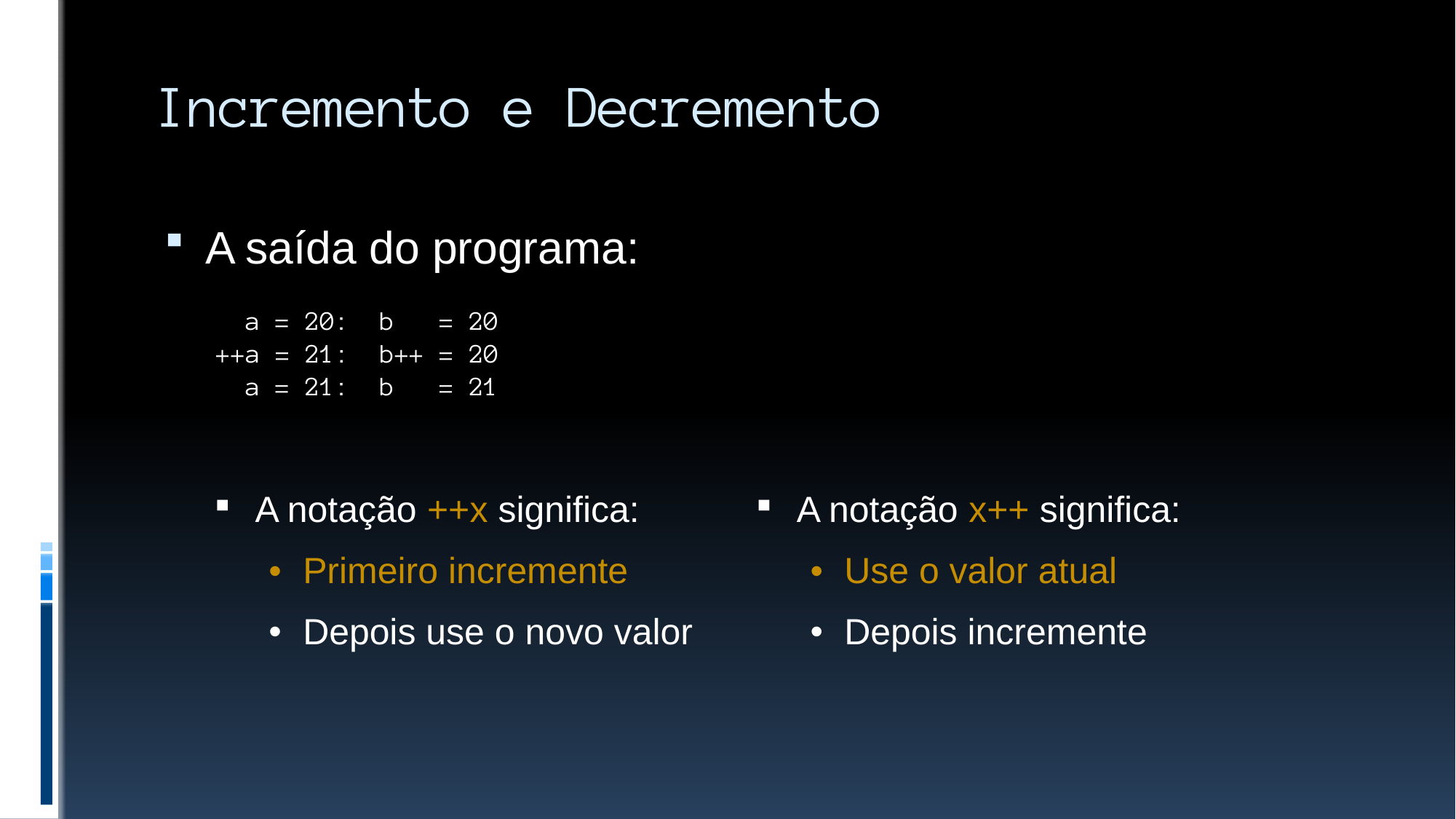

# Incremento e Decremento
A saída do programa:
  a = 20:  b   = 20
++a = 21:  b++ = 20
  a = 21:  b   = 21
| A notação ++x significa: Primeiro incremente Depois use o novo valor | A notação x++ significa: Use o valor atual Depois incremente |
| --- | --- |